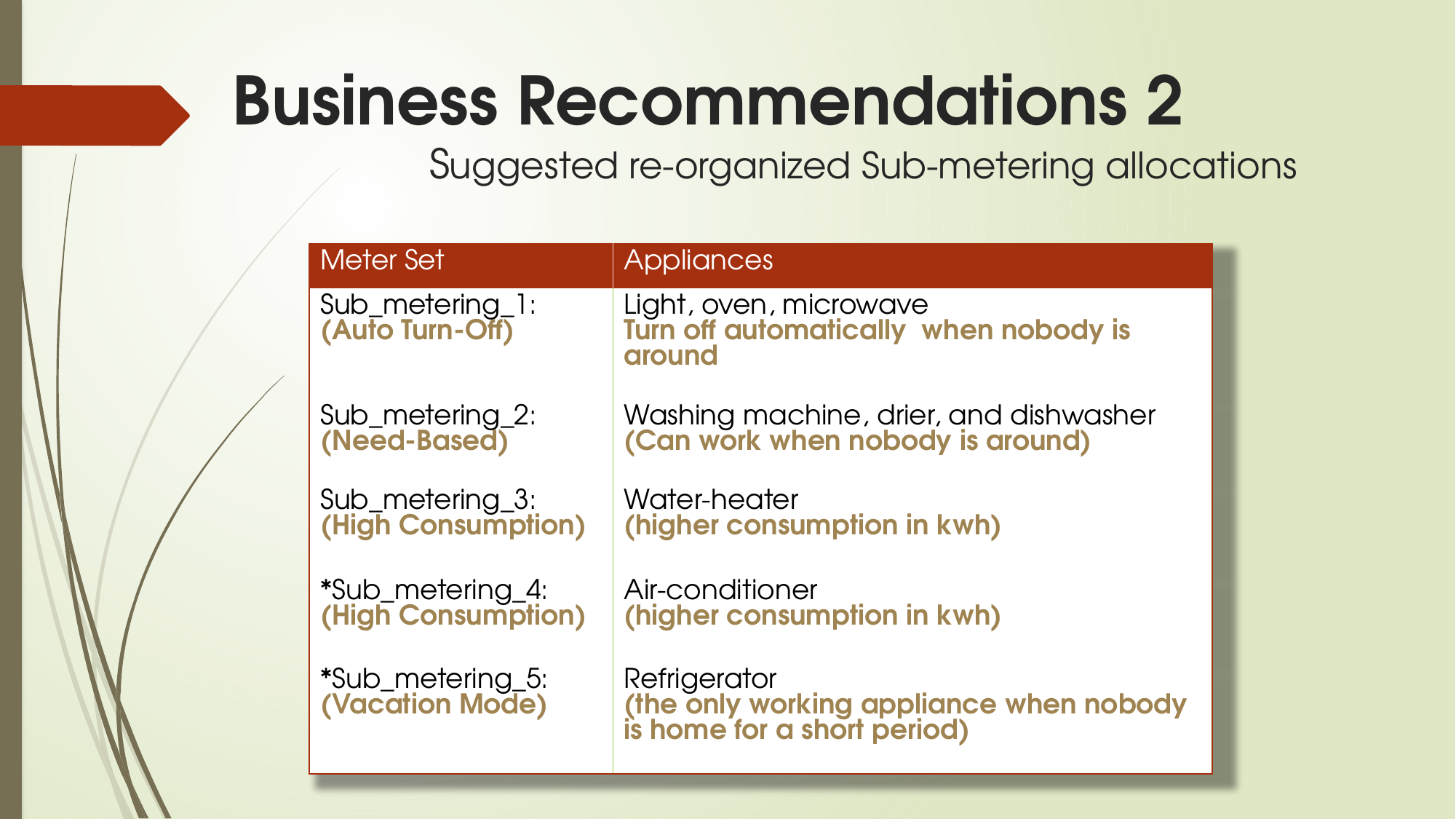

# Business Recommendations 2 Suggested re-organized Sub-metering allocations
| Meter Set | Appliances |
| --- | --- |
| Sub\_metering\_1: (Auto Turn-Off) | Light, oven, microwave Turn off automatically when nobody is around |
| Sub\_metering\_2: (Need-Based) | Washing machine, drier, and dishwasher (Can work when nobody is around) |
| Sub\_metering\_3: (High Consumption) | Water-heater (higher consumption in kwh) |
| \*Sub\_metering\_4: (High Consumption) | Air-conditioner (higher consumption in kwh) |
| \*Sub\_metering\_5: (Vacation Mode) | Refrigerator (the only working appliance when nobody is home for a short period) |